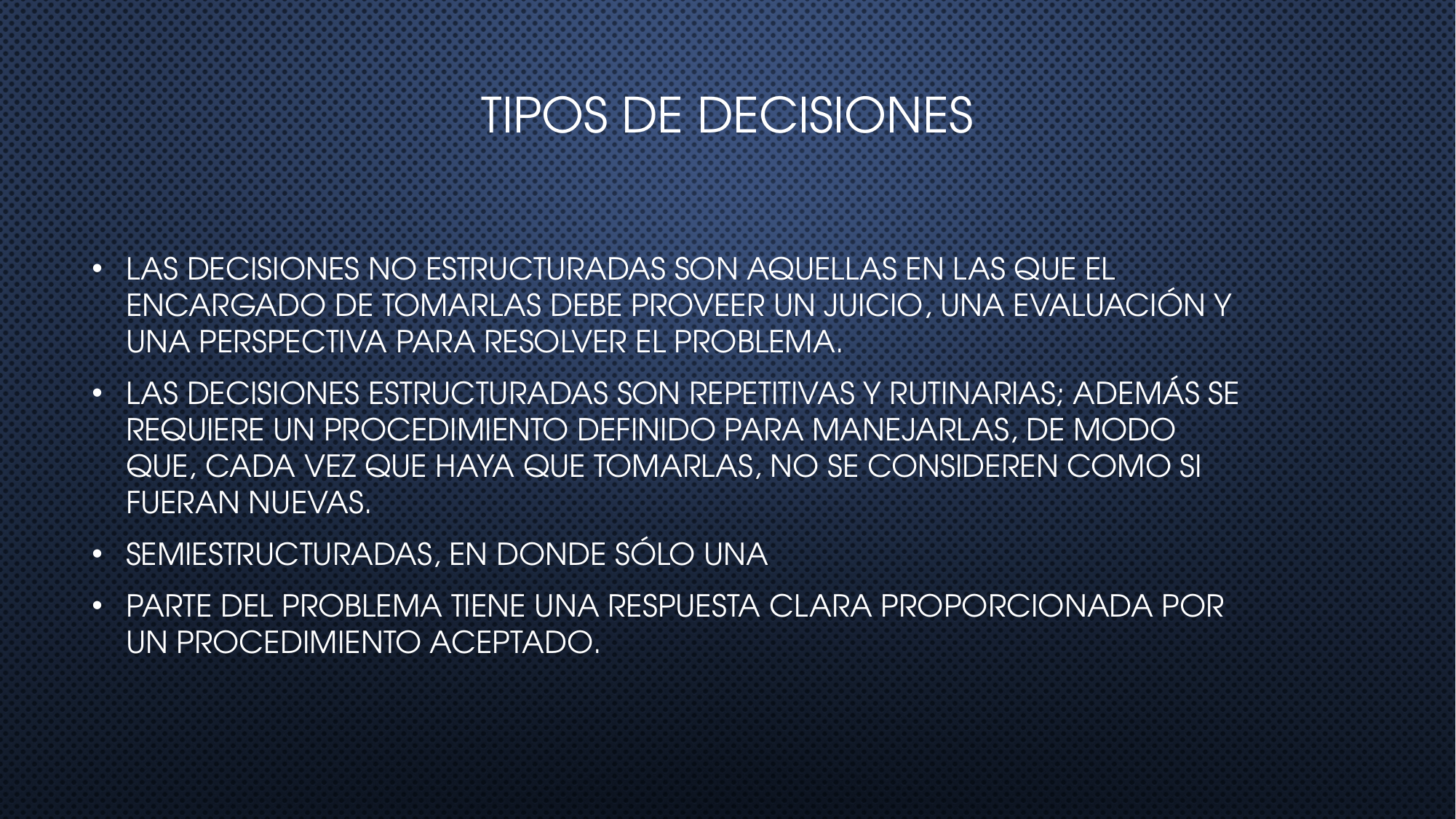

# TIPOS DE DECISIONES
Las decisiones no estructuradas son aquellas en las que el encargado de tomarlas debe proveer un juicio, una evaluación y una perspectiva para resolver el problema.
las decisiones estructuradas son repetitivas y rutinarias; además se requiere un procedimiento definido para manejarlas, de modo que, cada vez que haya que tomarlas, no se consideren como si fueran nuevas.
semiestructuradas, en donde sólo una
parte del problema tiene una respuesta clara proporcionada por un procedimiento aceptado.